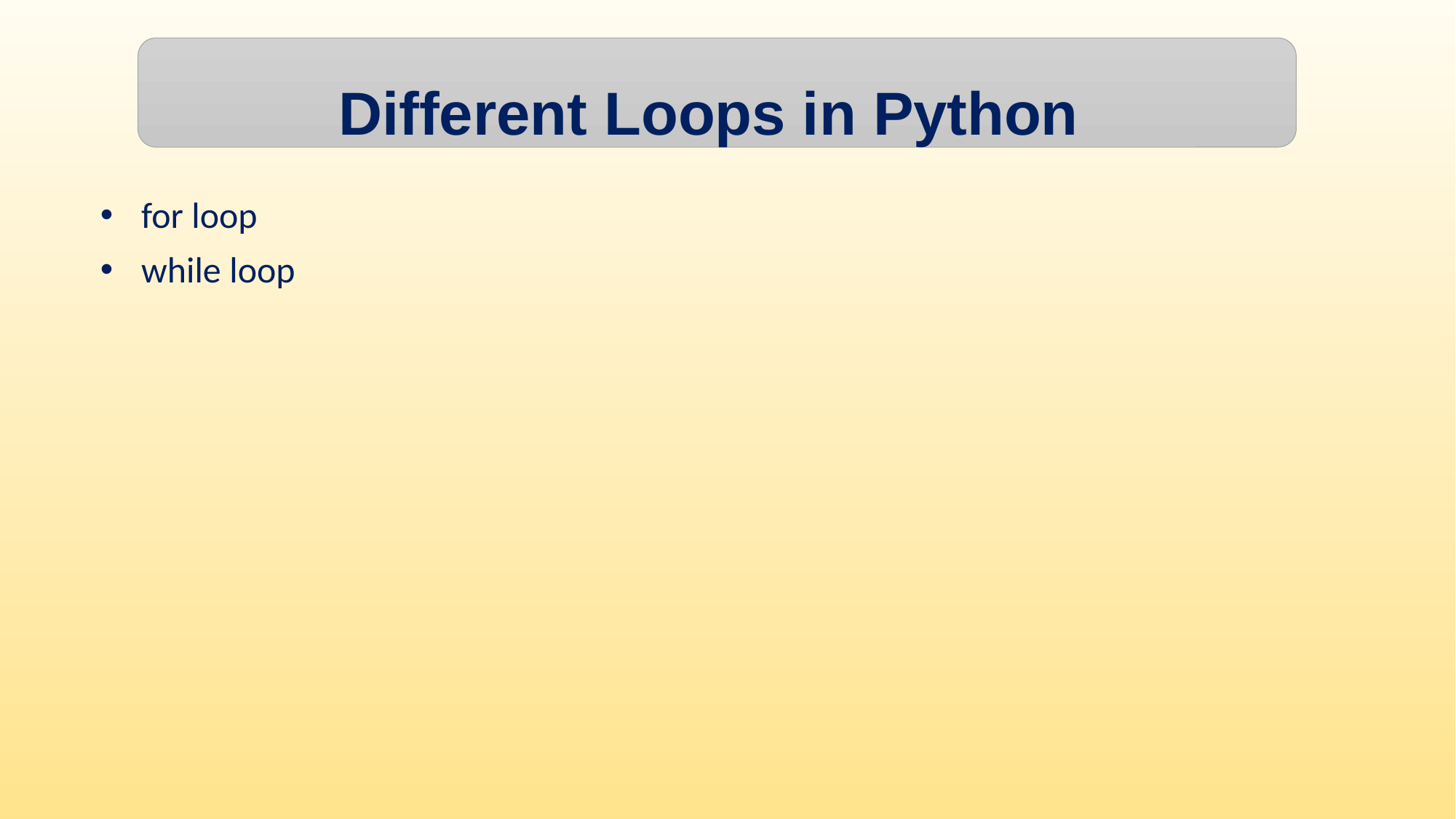

Different Loops in Python
for loop
while loop